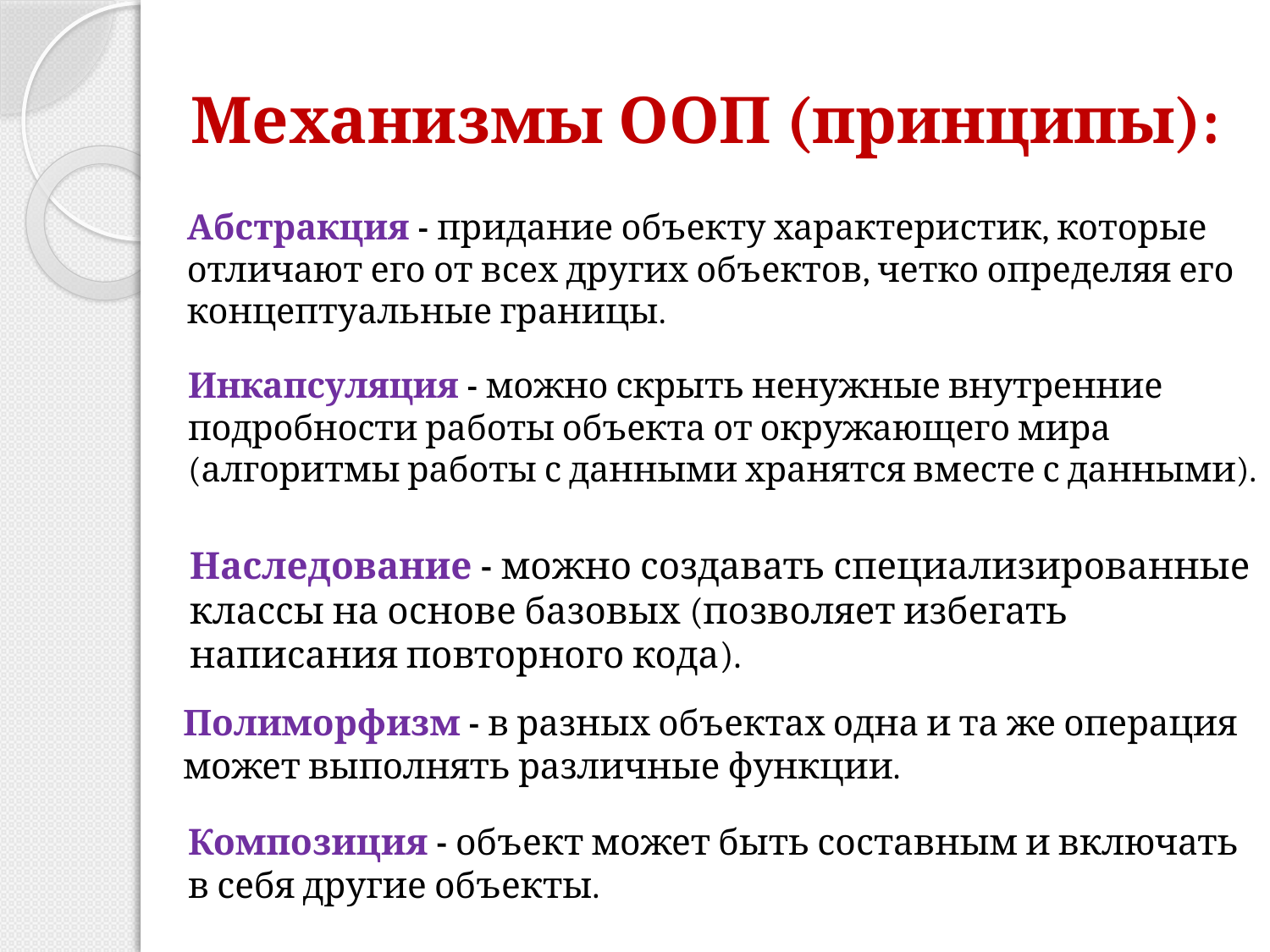

# Механизмы ООП (принципы):
Абстракция - придание объекту характеристик, которые отличают его от всех других объектов, четко определяя его концептуальные границы.

Инкапсуляция - можно скрыть ненужные внутренние подробности работы объекта от окружающего мира (алгоритмы работы с данными хранятся вместе с данными).

Наследование - можно создавать специализированные классы на основе базовых (позволяет избегать написания повторного кода).

Полиморфизм - в разных объектах одна и та же операция   может выполнять различные функции.

Композиция - объект может быть составным и включать в себя другие объекты.